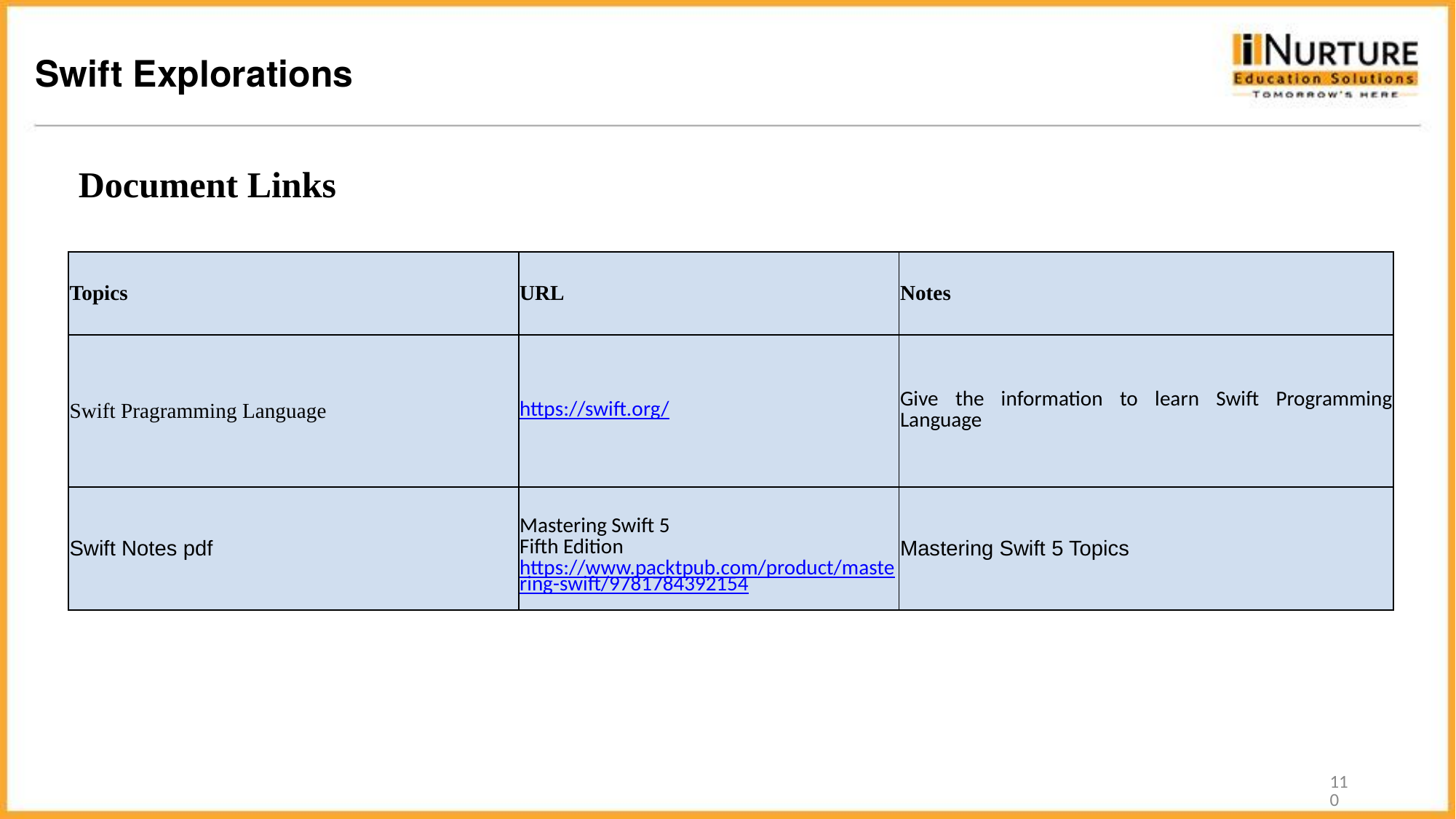

Swift Explorations
Document Links
| Topics | URL | Notes |
| --- | --- | --- |
| Swift Pragramming Language | https://swift.org/ | Give the information to learn Swift Programming Language |
| Swift Notes pdf | Mastering Swift 5 Fifth Edition https://www.packtpub.com/product/mastering-swift/9781784392154 | Mastering Swift 5 Topics |
110